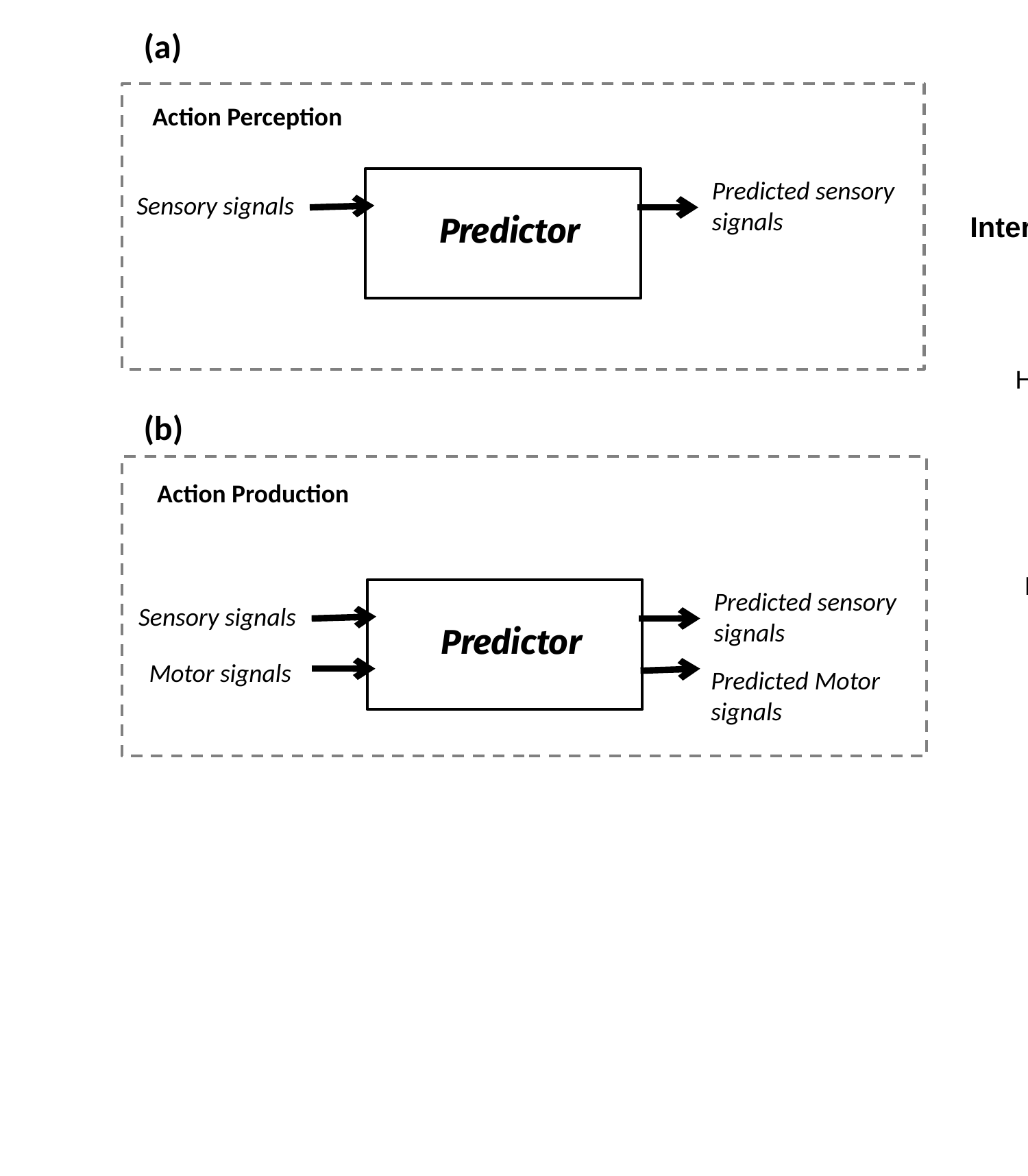

(a)

Action Perception

Predicted sensory signals
Sensory signals
Predictor
Interest
High

Low
Low
High
Intermediate
(b)

Action Production

Predicted sensory signals
Sensory signals
Predictor
Motor signals
Predicted Motor signals
Prediction Error